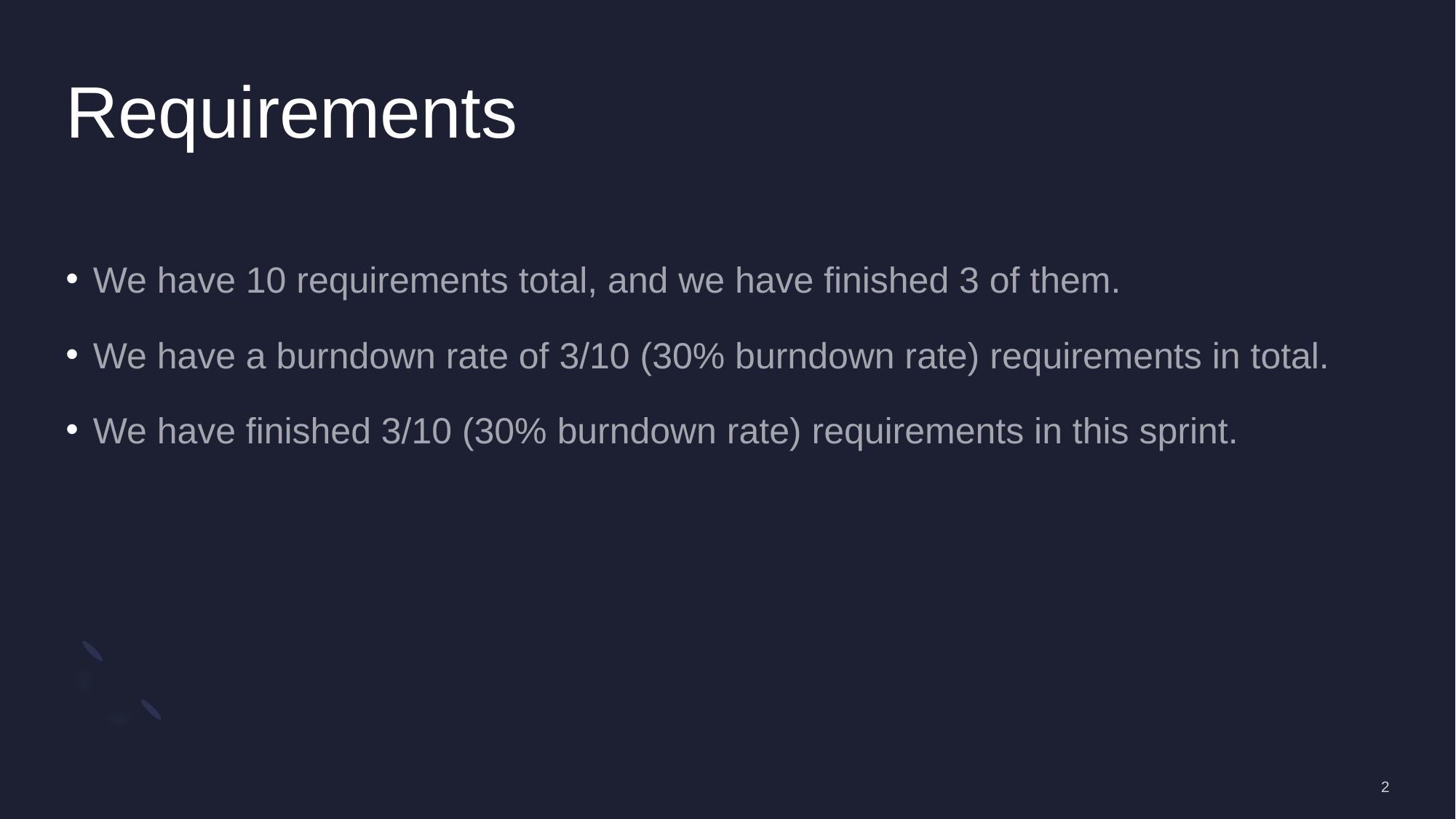

# Requirements
We have 10 requirements total, and we have finished 3 of them.
We have a burndown rate of 3/10 (30% burndown rate) requirements in total.
We have finished 3/10 (30% burndown rate) requirements in this sprint.
2